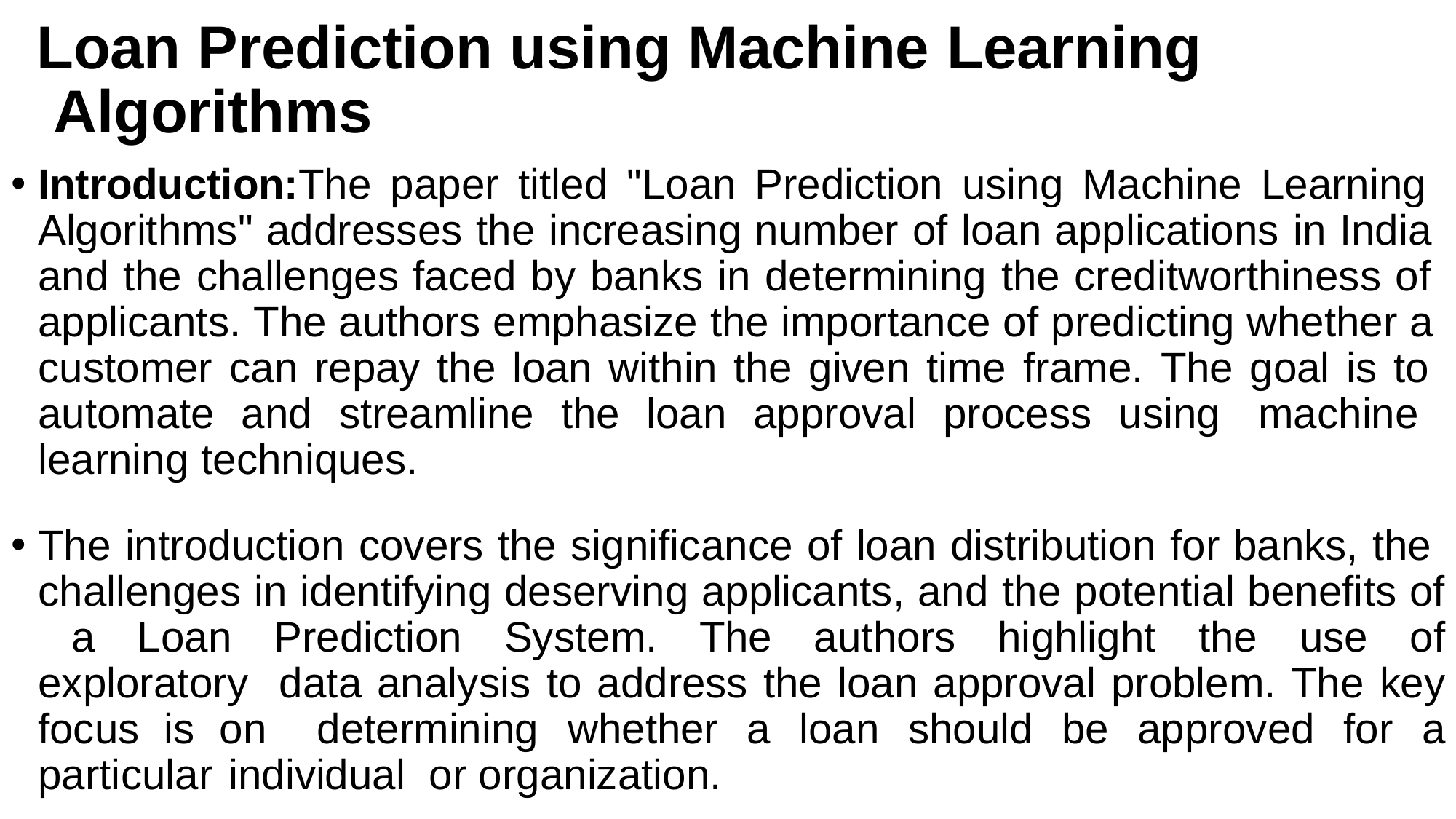

# Loan Prediction using Machine Learning  Algorithms
Introduction:The paper titled "Loan Prediction using Machine Learning  Algorithms" addresses the increasing number of loan applications in India  and the challenges faced by banks in determining the creditworthiness of  applicants. The authors emphasize the importance of predicting whether a  customer can repay the loan within the given time frame. The goal is to  automate and streamline the loan approval process using machine  learning techniques.
The introduction covers the significance of loan distribution for banks, the  challenges in identifying deserving applicants, and the potential benefits of  a Loan Prediction System. The authors highlight the use of exploratory  data analysis to address the loan approval problem. The key focus is on  determining whether a loan should be approved for a particular individual  or organization.